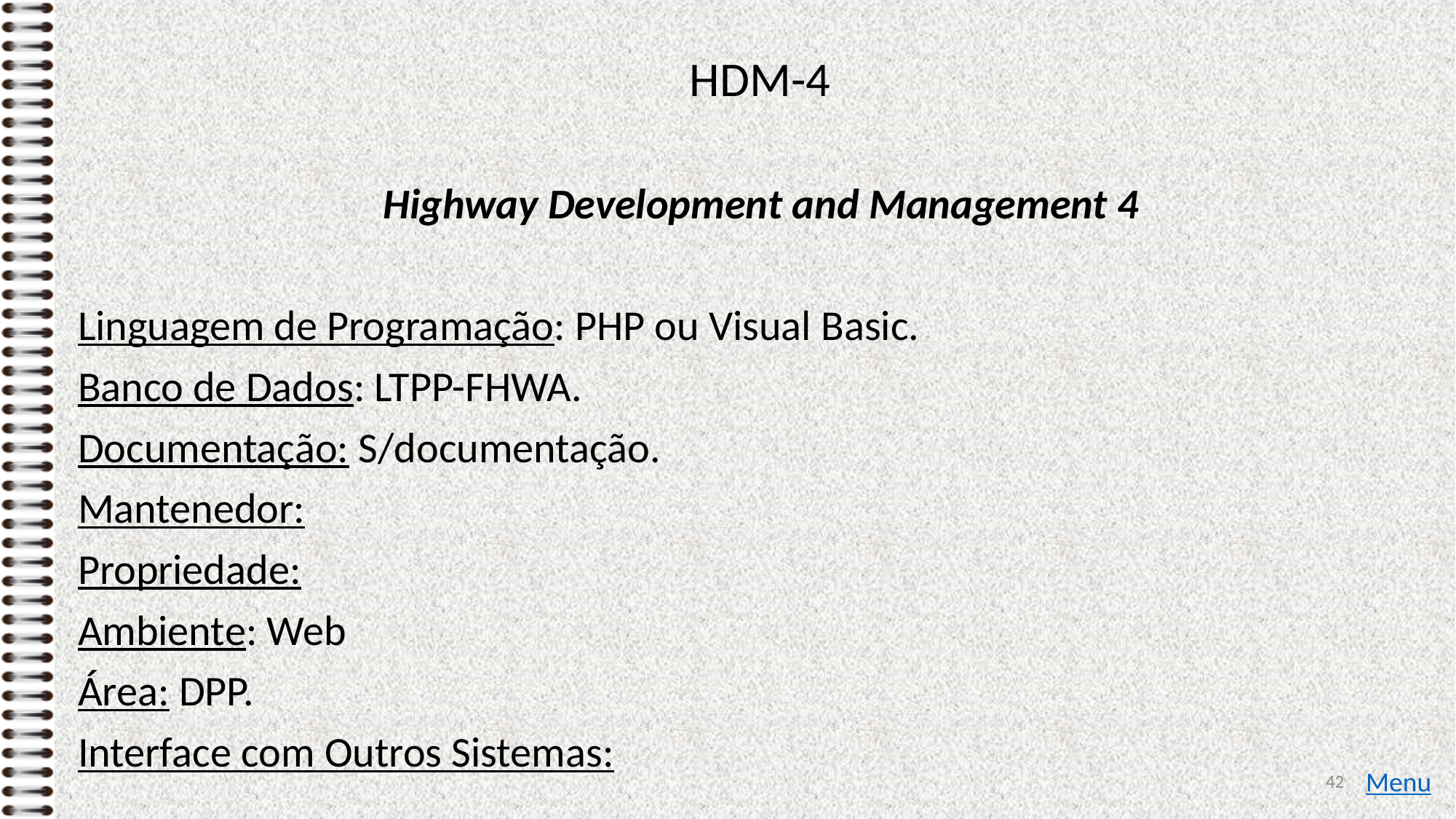

# HDM-4

Highway Development and Management 4

Linguagem de Programação: PHP ou Visual Basic.
Banco de Dados: LTPP-FHWA.
Documentação: S/documentação.
Mantenedor:
Propriedade:
Ambiente: Web
Área: DPP.
Interface com Outros Sistemas:

42
Menu